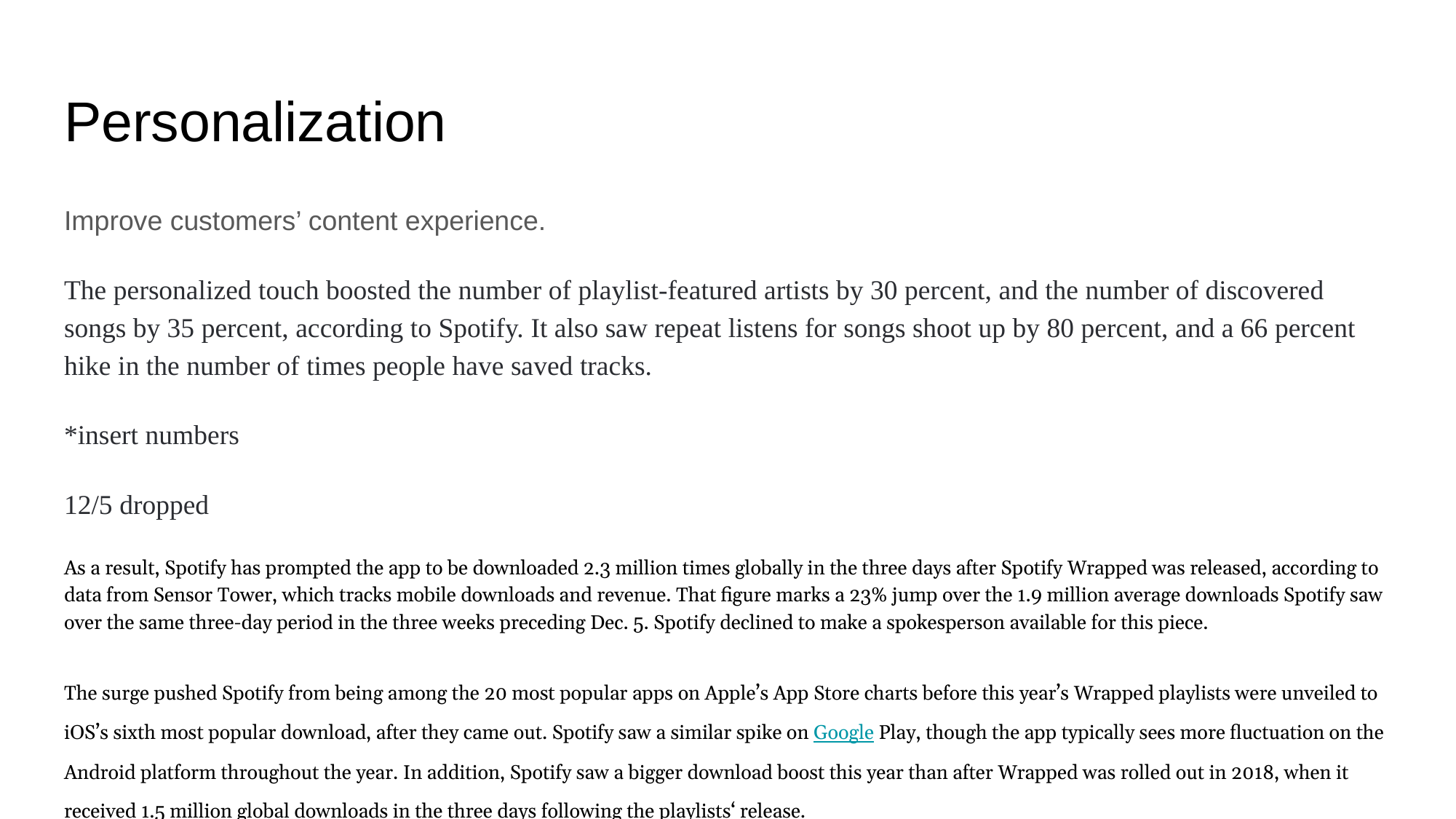

# Personalization
Improve customers’ content experience.
The personalized touch boosted the number of playlist-featured artists by 30 percent, and the number of discovered songs by 35 percent, according to Spotify. It also saw repeat listens for songs shoot up by 80 percent, and a 66 percent hike in the number of times people have saved tracks.
*insert numbers
12/5 dropped
As a result, Spotify has prompted the app to be downloaded 2.3 million times globally in the three days after Spotify Wrapped was released, according to data from Sensor Tower, which tracks mobile downloads and revenue. That figure marks a 23% jump over the 1.9 million average downloads Spotify saw over the same three-day period in the three weeks preceding Dec. 5. Spotify declined to make a spokesperson available for this piece.
The surge pushed Spotify from being among the 20 most popular apps on Apple’s App Store charts before this year’s Wrapped playlists were unveiled to iOS’s sixth most popular download, after they came out. Spotify saw a similar spike on Google Play, though the app typically sees more fluctuation on the Android platform throughout the year. In addition, Spotify saw a bigger download boost this year than after Wrapped was rolled out in 2018, when it received 1.5 million global downloads in the three days following the playlists‘ release.